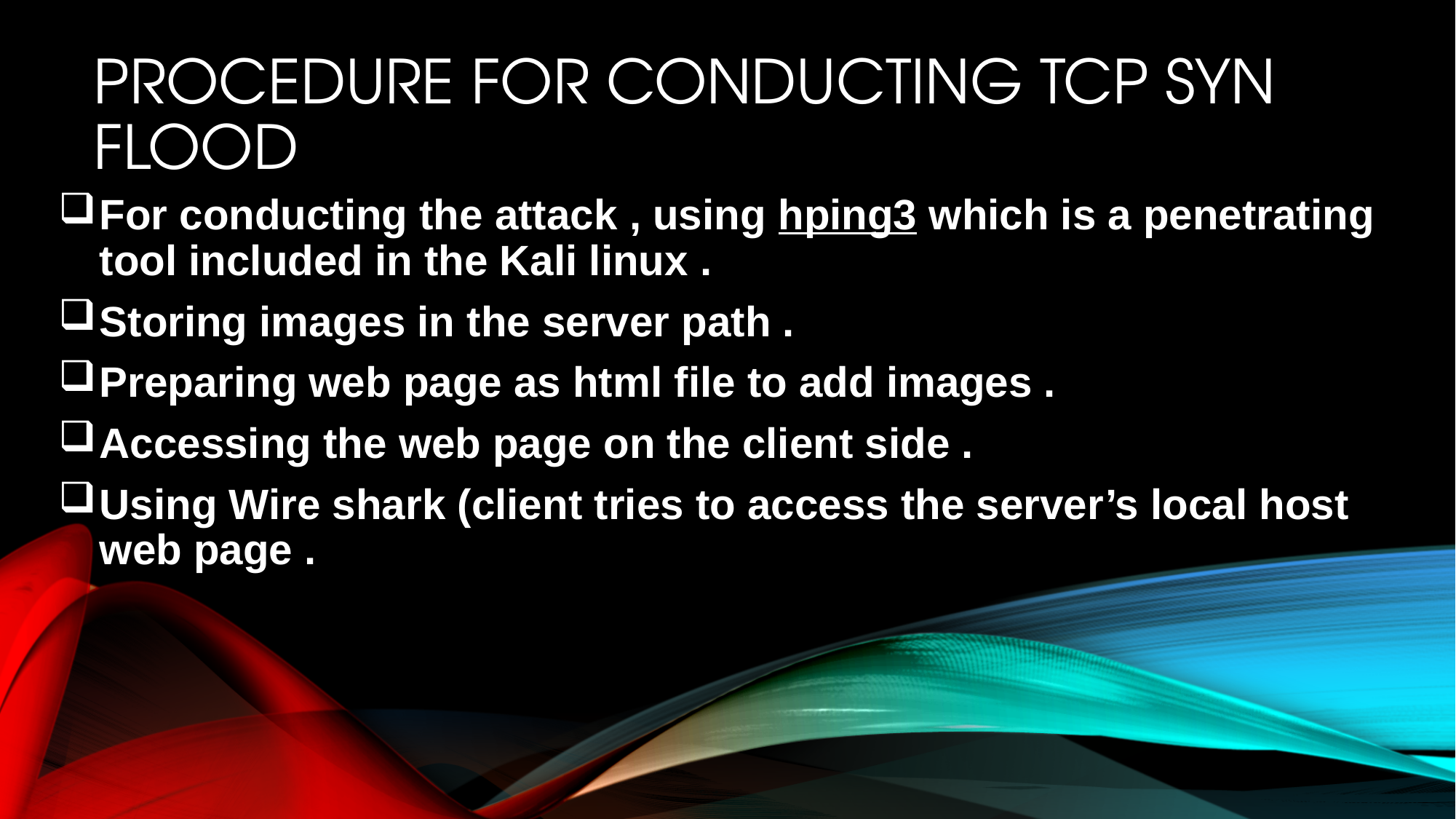

# PROCEDURE FOR CONDUCTING TCP SYN FLOOD
For conducting the attack , using hping3 which is a penetrating tool included in the Kali linux .
Storing images in the server path .
Preparing web page as html file to add images .
Accessing the web page on the client side .
Using Wire shark (client tries to access the server’s local host web page .